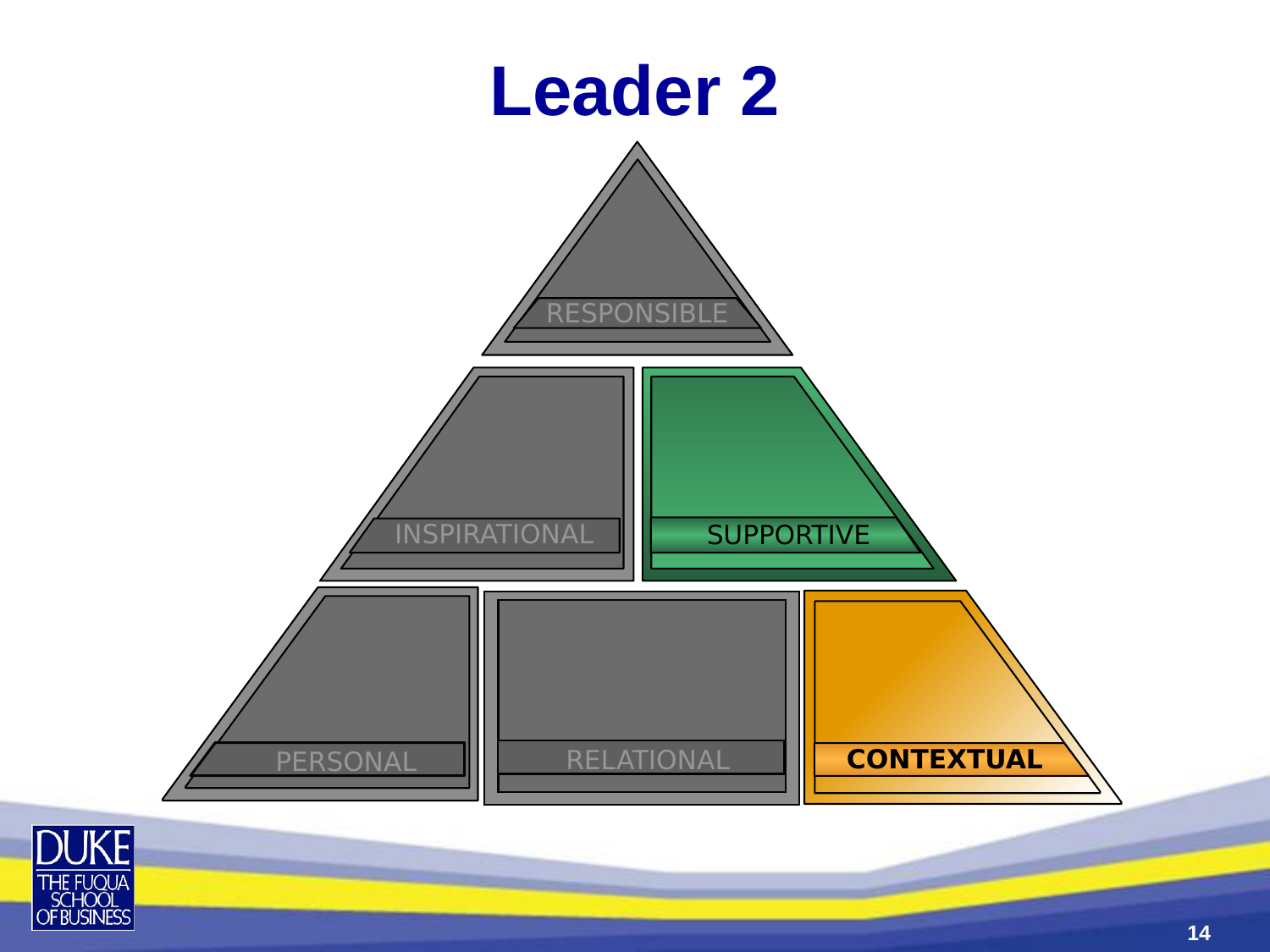

# Leader 2

RESPONSIBLE

INSPIRATIONAL
SUPPORTIVE

CONTEXTUAL

RELATIONAL
PERSONAL

14